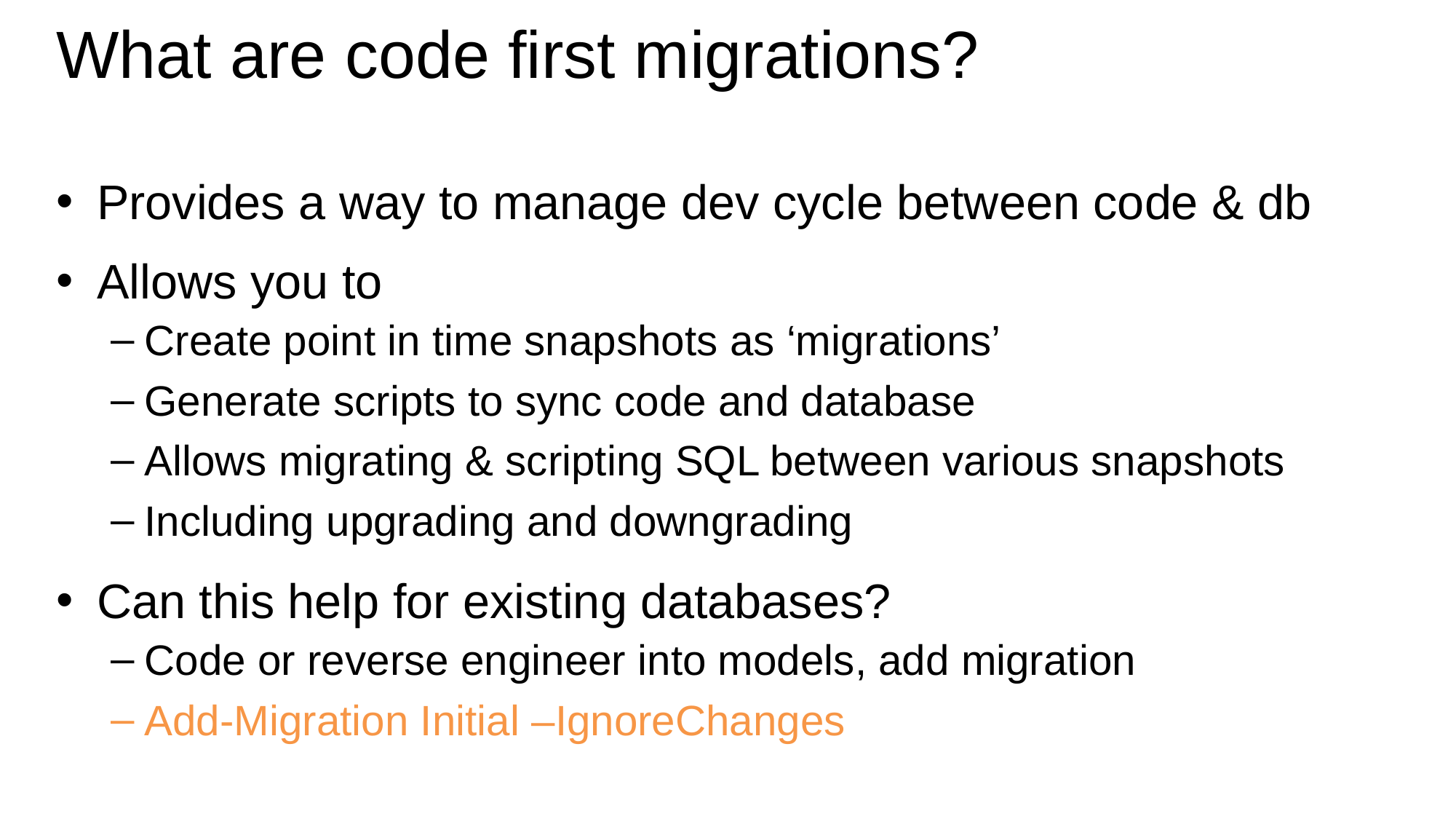

# What are code first migrations?
Provides a way to manage dev cycle between code & db
Allows you to
Create point in time snapshots as ‘migrations’
Generate scripts to sync code and database
Allows migrating & scripting SQL between various snapshots
Including upgrading and downgrading
Can this help for existing databases?
Code or reverse engineer into models, add migration
Add-Migration Initial –IgnoreChanges